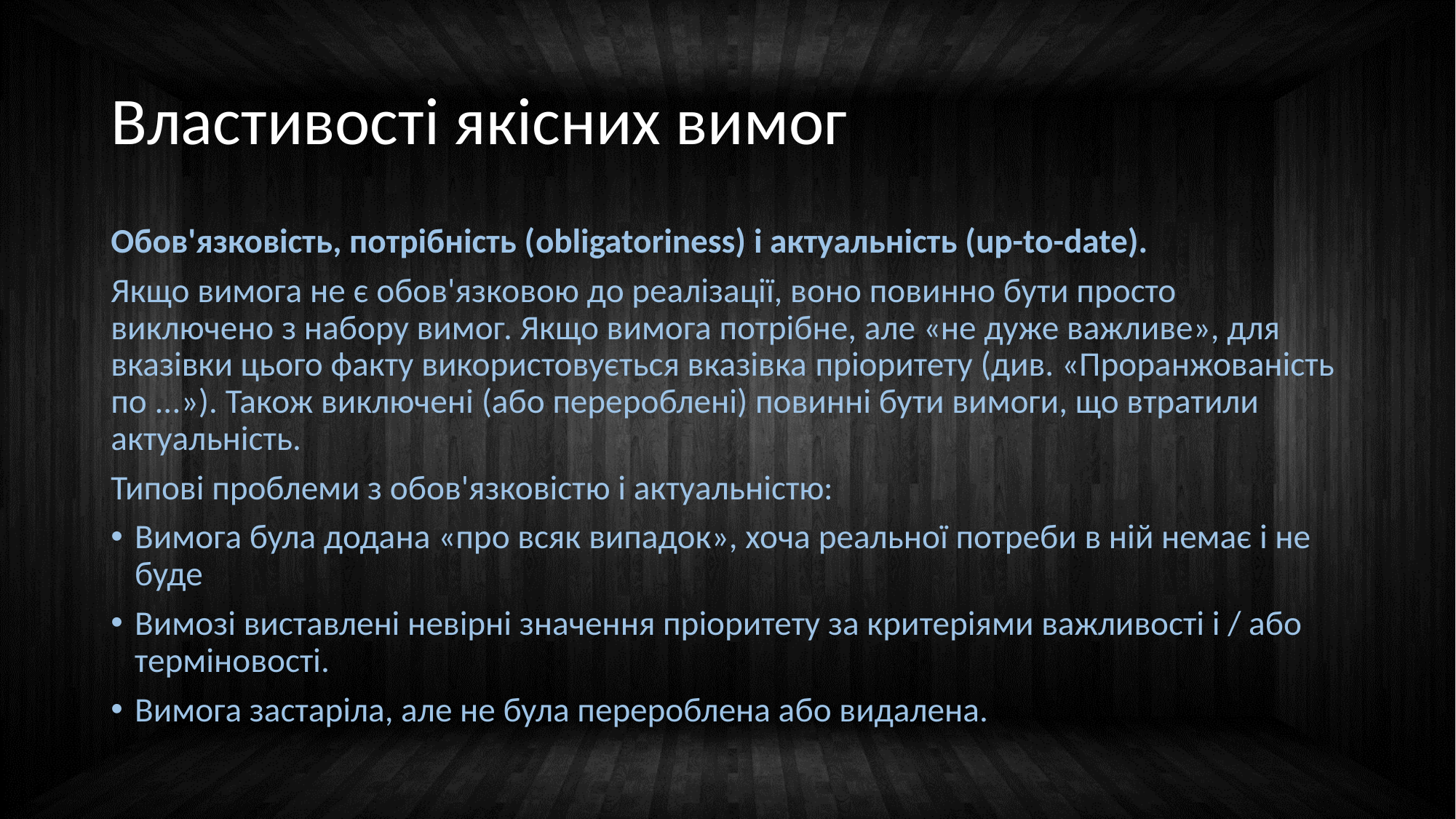

# Властивості якісних вимог
Обов'язковість, потрібність (obligatoriness) і актуальність (up-to-date).
Якщо вимога не є обов'язковою до реалізації, воно повинно бути просто виключено з набору вимог. Якщо вимога потрібне, але «не дуже важливе», для вказівки цього факту використовується вказівка ​​пріоритету (див. «Проранжованість по ...»). Також виключені (або перероблені) повинні бути вимоги, що втратили актуальність.
Типові проблеми з обов'язковістю і актуальністю:
Вимога була додана «про всяк випадок», хоча реальної потреби в ній немає і не буде
Вимозі виставлені невірні значення пріоритету за критеріями важливості і / або терміновості.
Вимога застаріла, але не була перероблена або видалена.